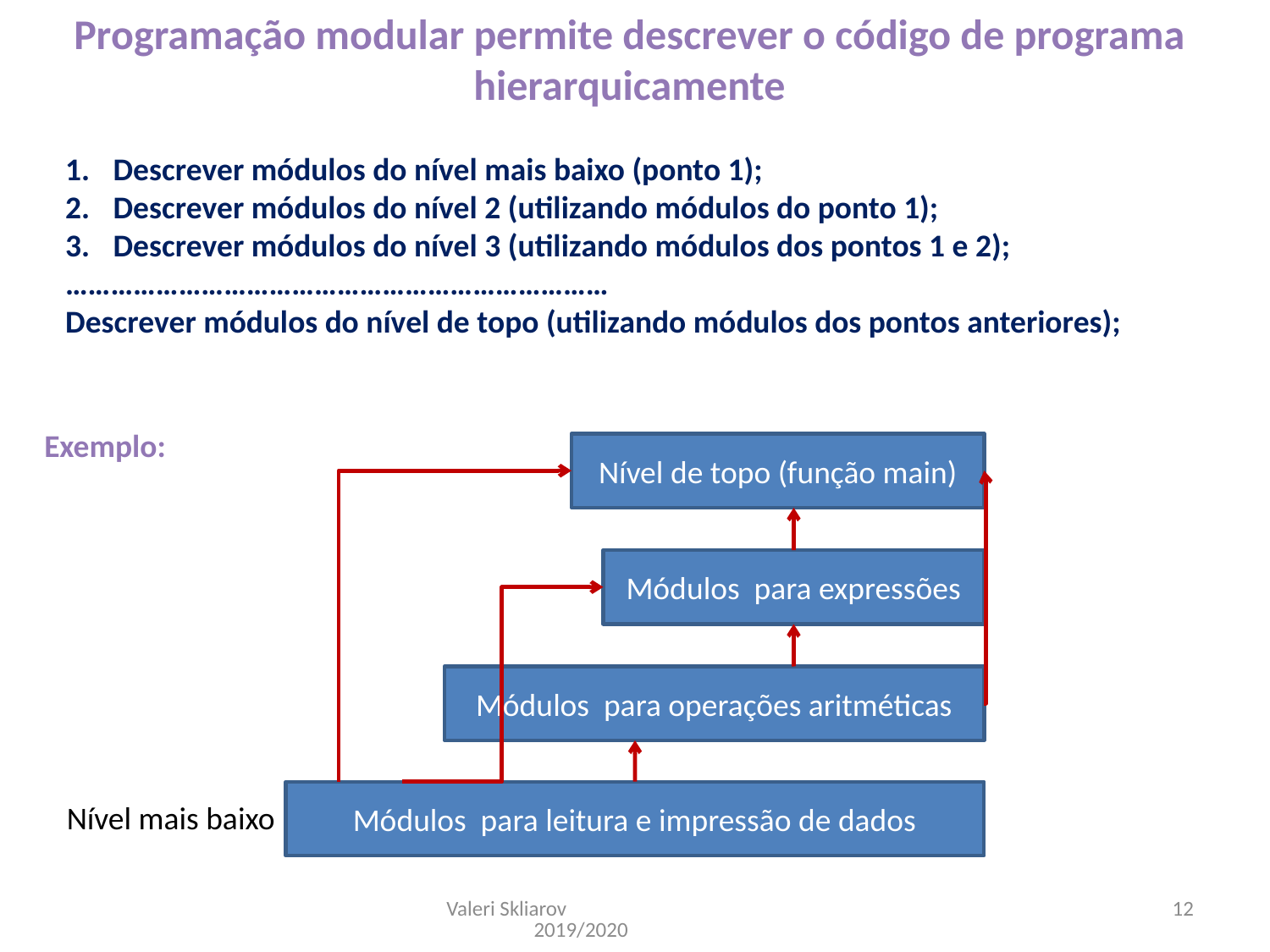

Programação modular permite descrever o código de programa hierarquicamente
Descrever módulos do nível mais baixo (ponto 1);
Descrever módulos do nível 2 (utilizando módulos do ponto 1);
Descrever módulos do nível 3 (utilizando módulos dos pontos 1 e 2);
………………………………………………………………
Descrever módulos do nível de topo (utilizando módulos dos pontos anteriores);
Exemplo:
Nível de topo (função main)
Módulos  para expressões
Módulos  para operações aritméticas
Módulos  para leitura e impressão de dados
Nível mais baixo
Valeri Skliarov                                                                      2019/2020
12